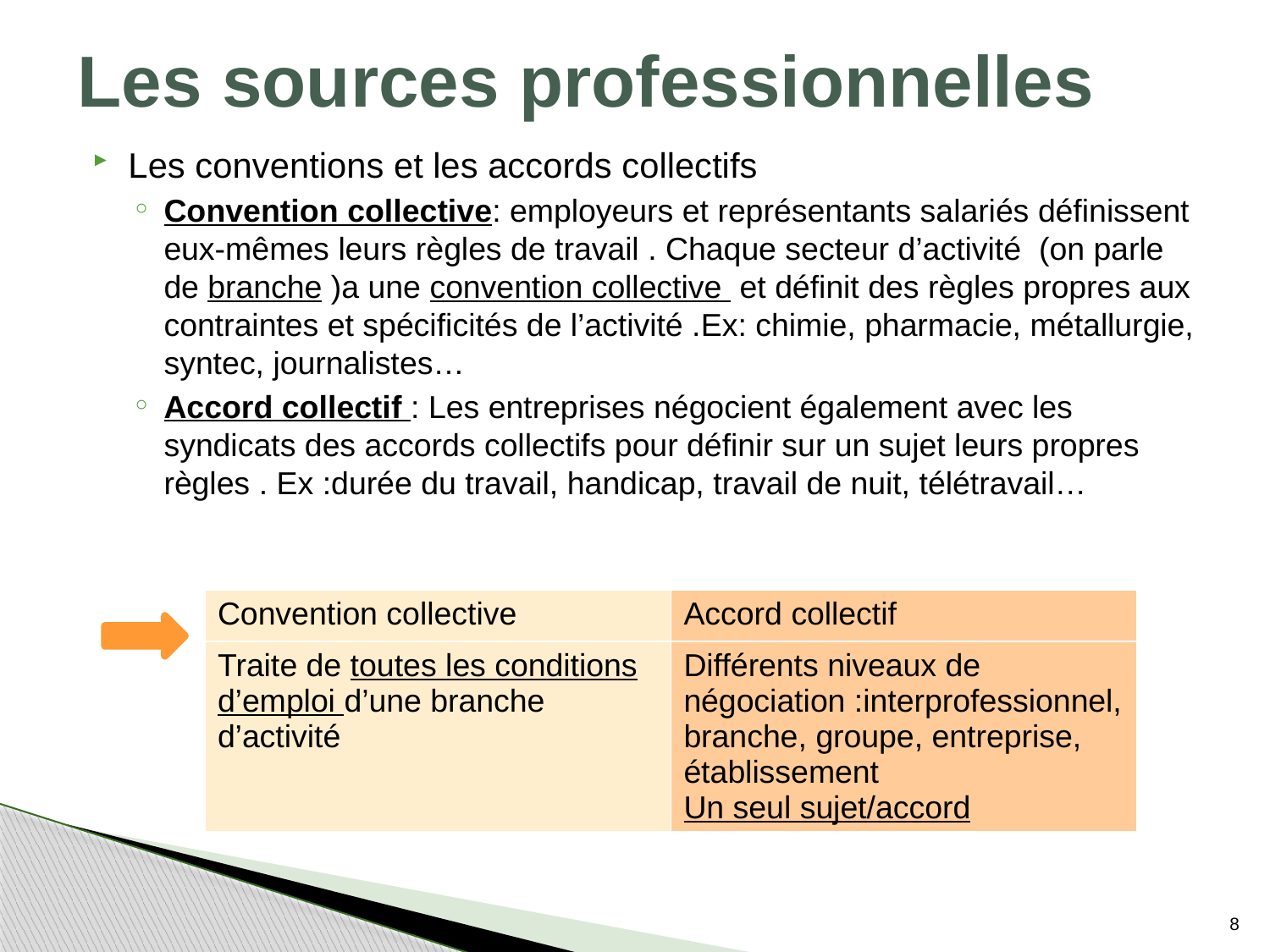

# Les sources professionnelles
Les conventions et les accords collectifs
Convention collective: employeurs et représentants salariés définissent eux-mêmes leurs règles de travail . Chaque secteur d’activité  (on parle de branche )a une convention collective  et définit des règles propres aux contraintes et spécificités de l’activité .Ex: chimie, pharmacie, métallurgie, syntec, journalistes…
Accord collectif : Les entreprises négocient également avec les syndicats des accords collectifs pour définir sur un sujet leurs propres règles . Ex :durée du travail, handicap, travail de nuit, télétravail…

| Convention collective | Accord collectif |
| --- | --- |
| Traite de toutes les conditions d’emploi d’une branche d’activité | Différents niveaux de négociation :interprofessionnel, branche, groupe, entreprise, établissement Un seul sujet/accord |

8